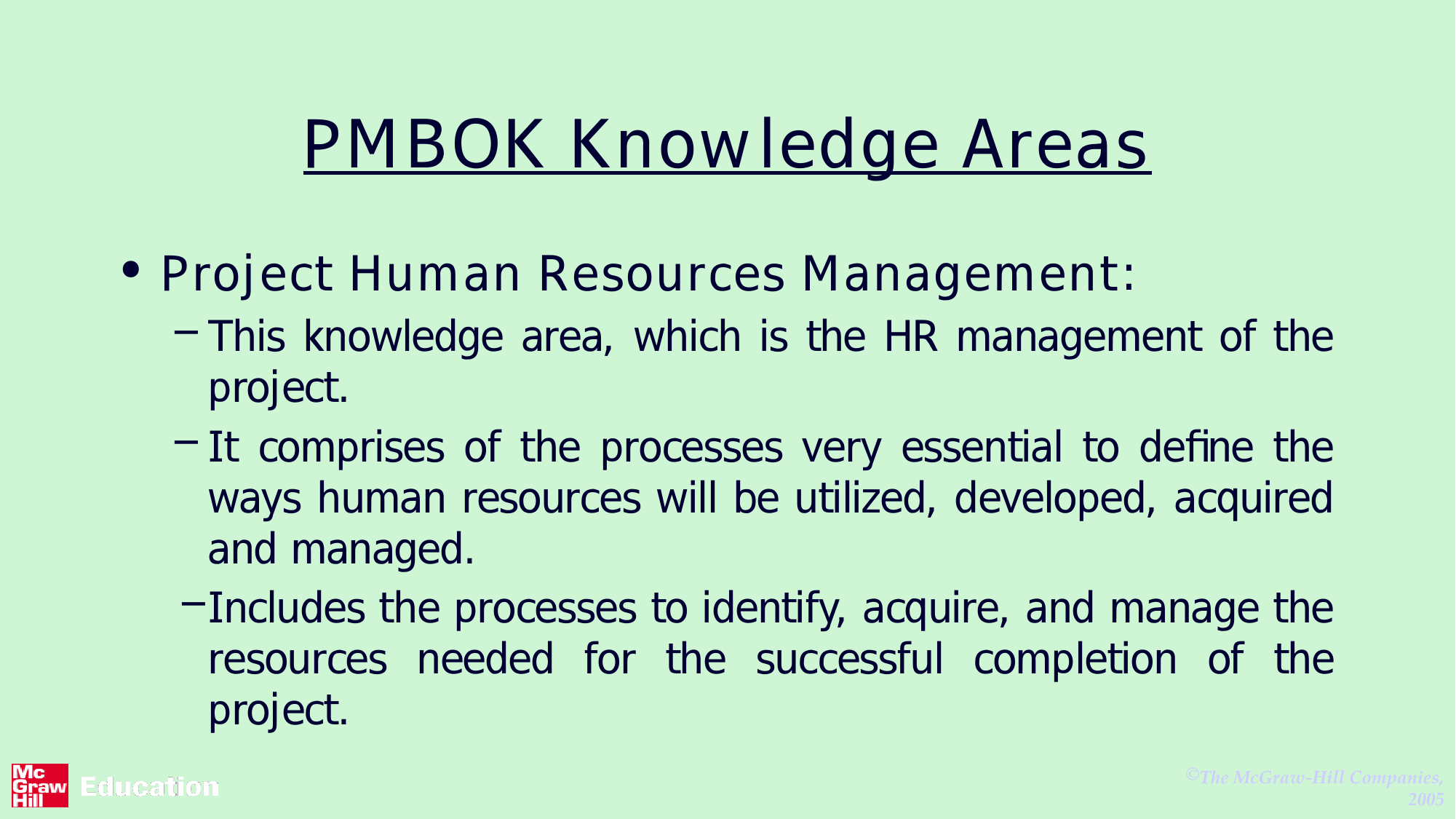

# PMBOK Knowledge Areas
Project Human Resources Management:
This knowledge area, which is the HR management of the project.
It comprises of the processes very essential to define the ways human resources will be utilized, developed, acquired and managed.
Includes the processes to identify, acquire, and manage the resources needed for the successful completion of the project.